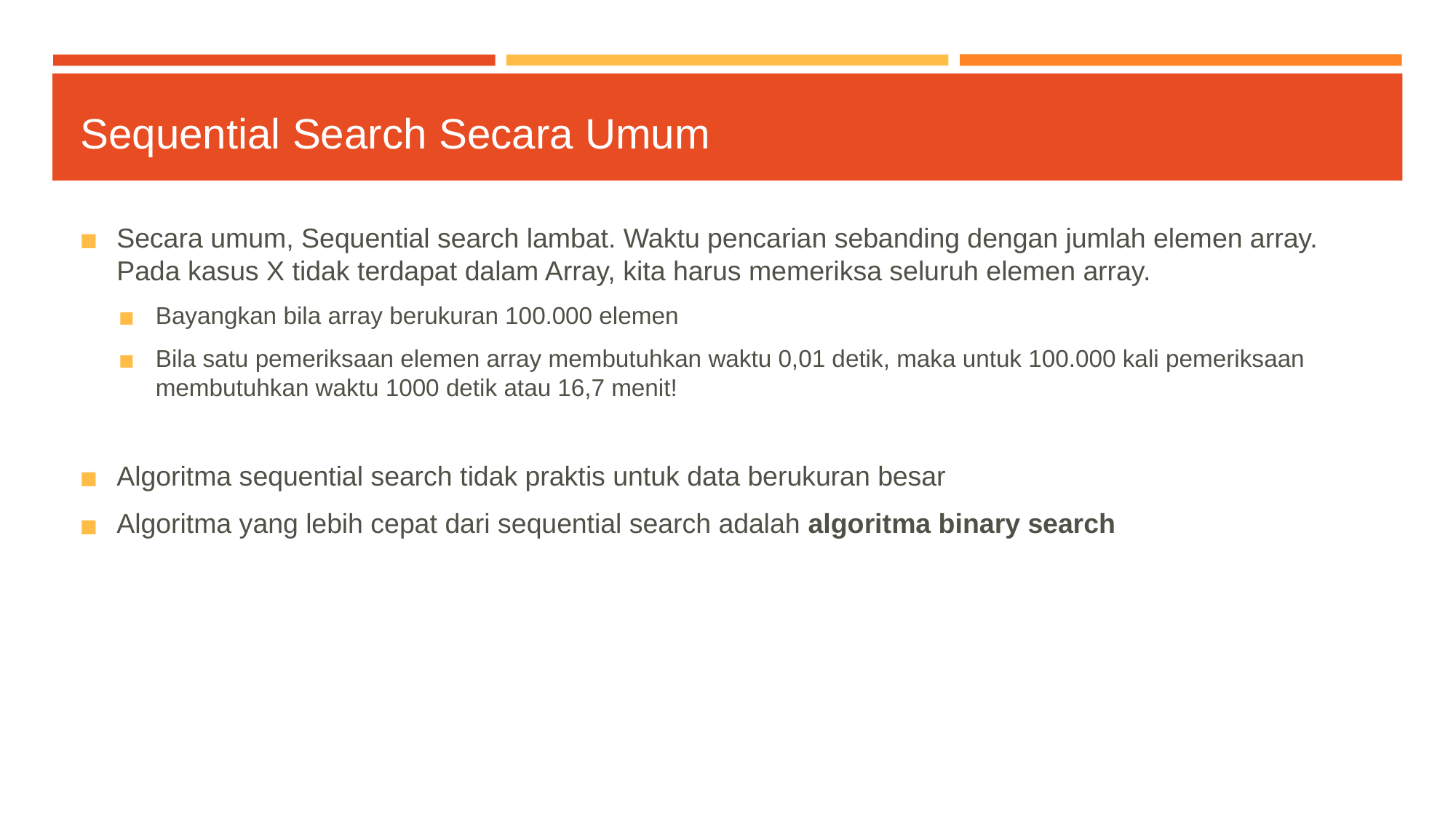

# Sequential Search Secara Umum
Secara umum, Sequential search lambat. Waktu pencarian sebanding dengan jumlah elemen array. Pada kasus X tidak terdapat dalam Array, kita harus memeriksa seluruh elemen array.
Bayangkan bila array berukuran 100.000 elemen
Bila satu pemeriksaan elemen array membutuhkan waktu 0,01 detik, maka untuk 100.000 kali pemeriksaan membutuhkan waktu 1000 detik atau 16,7 menit!

Algoritma sequential search tidak praktis untuk data berukuran besar
Algoritma yang lebih cepat dari sequential search adalah algoritma binary search